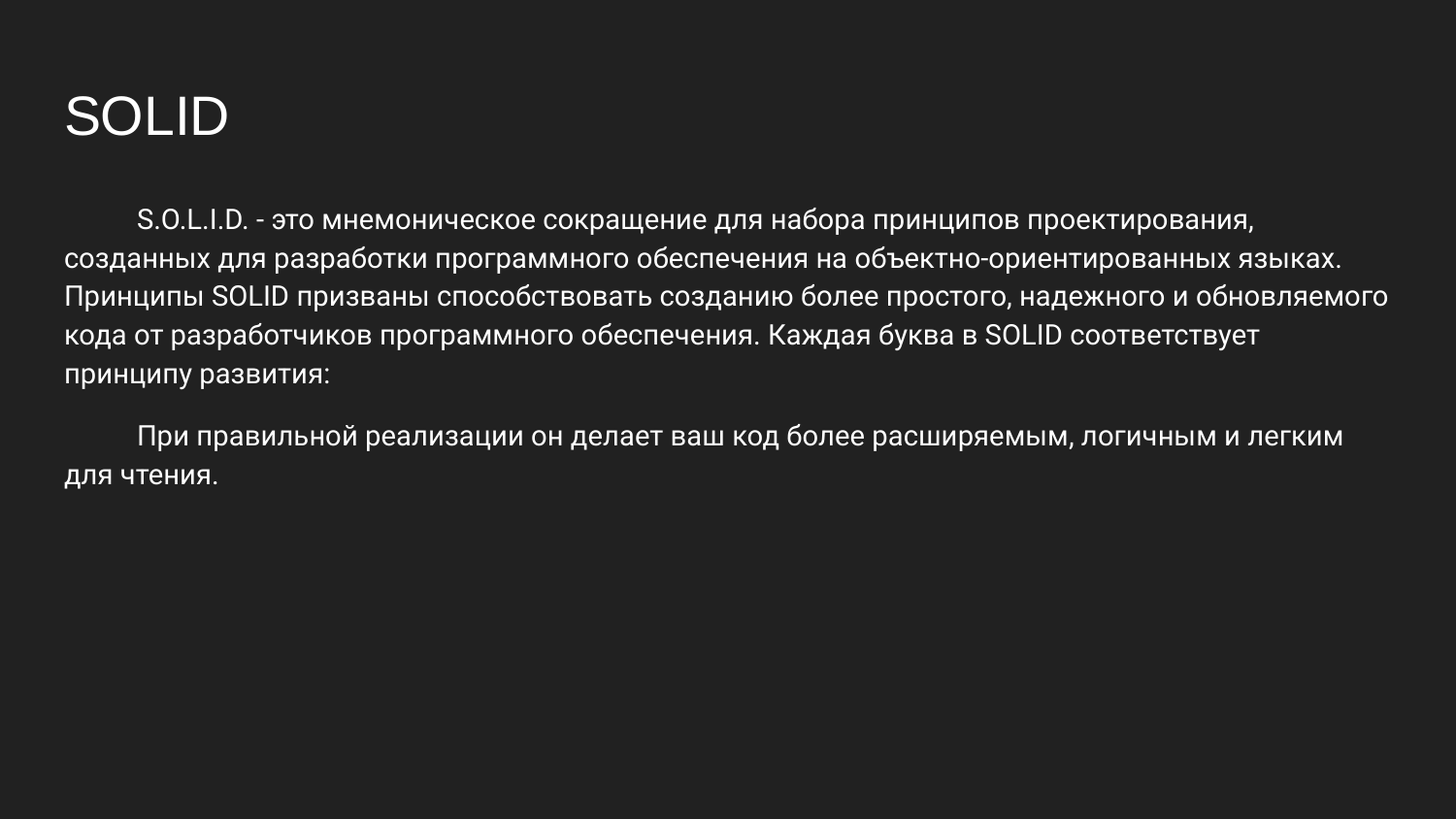

# SOLID
S.O.L.I.D. - это мнемоническое сокращение для набора принципов проектирования, созданных для разработки программного обеспечения на объектно-ориентированных языках. Принципы SOLID призваны способствовать созданию более простого, надежного и обновляемого кода от разработчиков программного обеспечения. Каждая буква в SOLID соответствует принципу развития:
При правильной реализации он делает ваш код более расширяемым, логичным и легким для чтения.